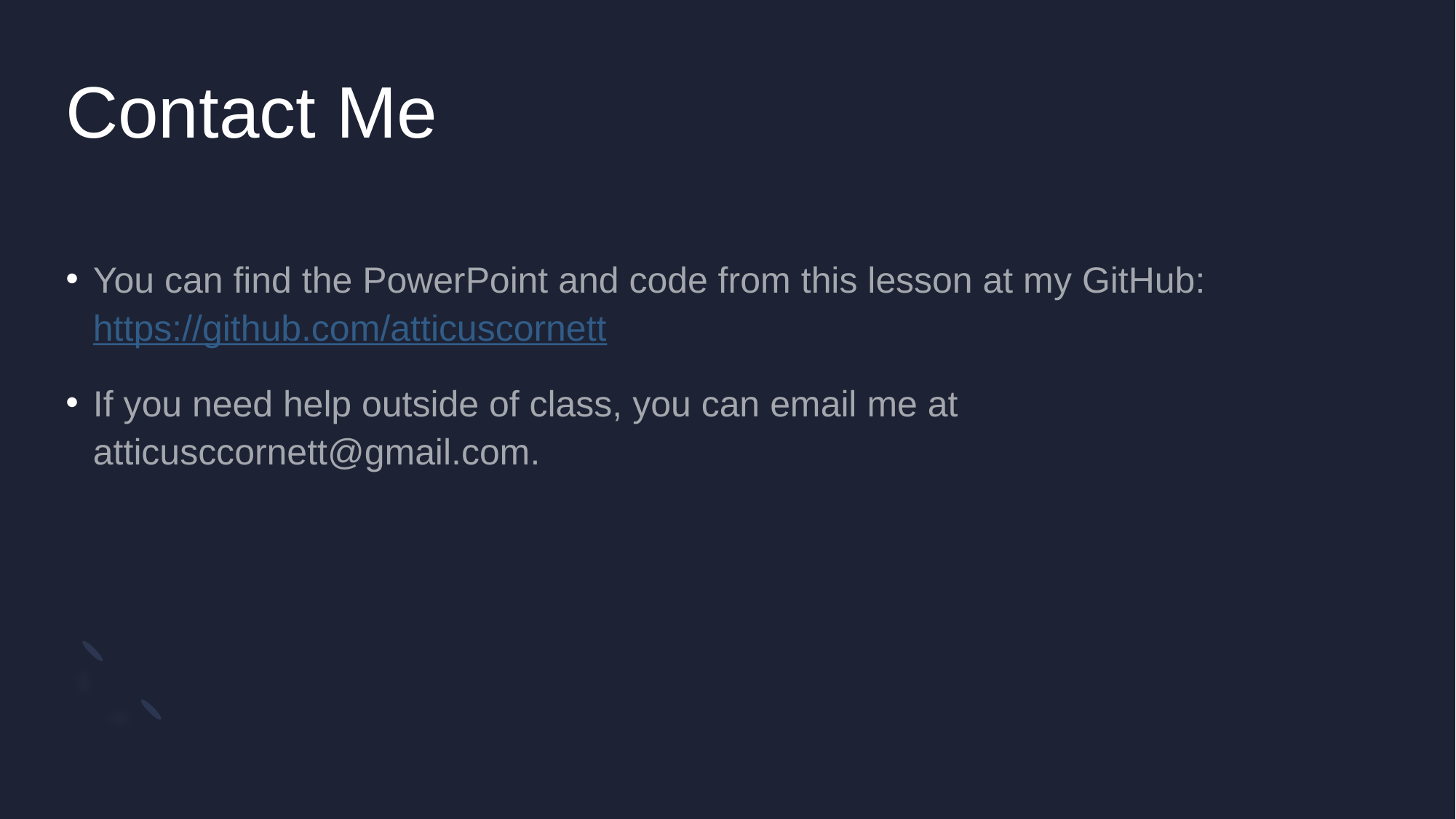

# Contact Me
You can find the PowerPoint and code from this lesson at my GitHub: https://github.com/atticuscornett
If you need help outside of class, you can email me at atticusccornett@gmail.com.